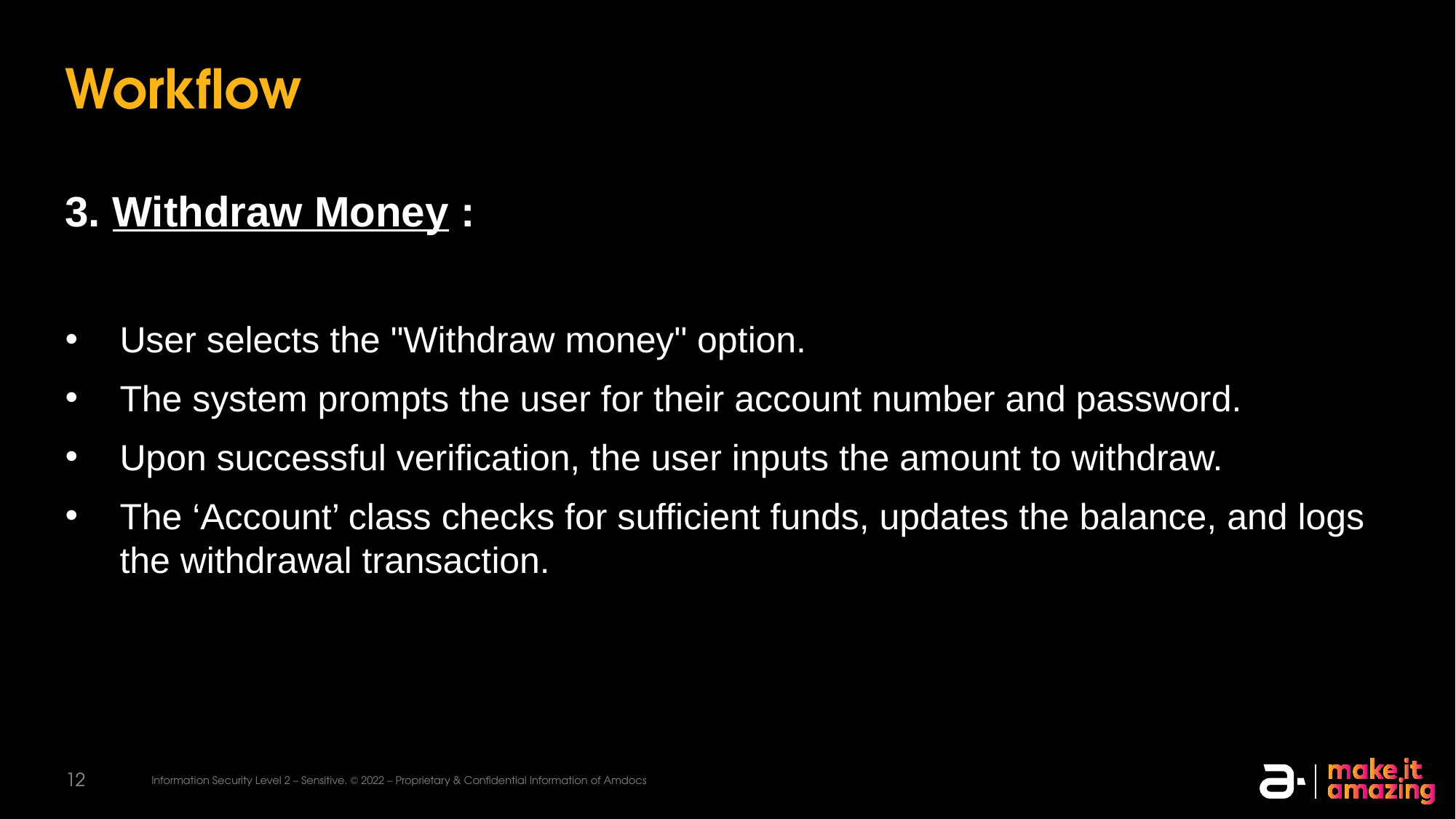

# Workflow
3. Withdraw Money :

User selects the "Withdraw money" option.
The system prompts the user for their account number and password.
Upon successful verification, the user inputs the amount to withdraw.
The ‘Account’ class checks for sufficient funds, updates the balance, and logs the withdrawal transaction.